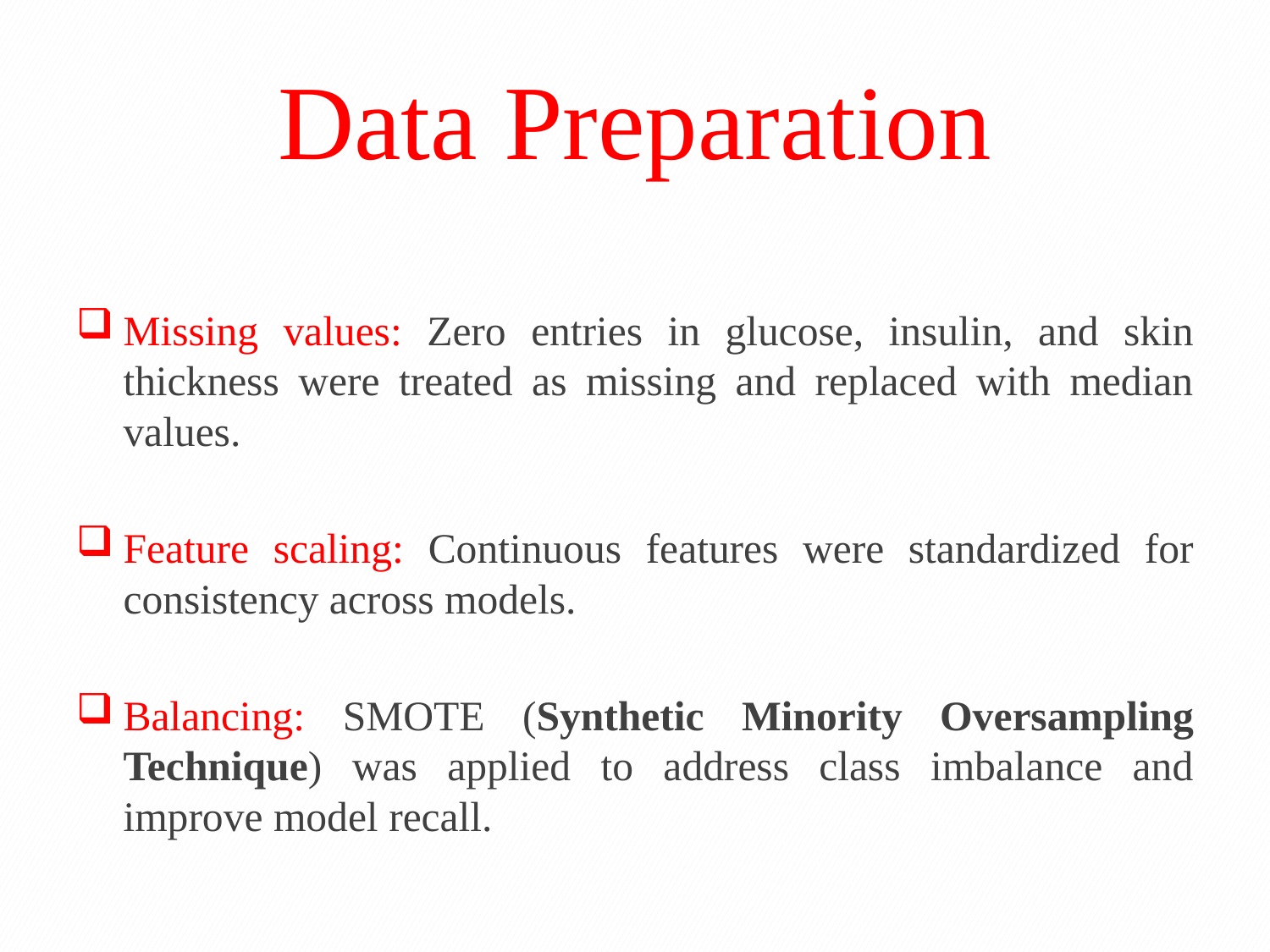

# Data Preparation

Missing values: Zero entries in glucose, insulin, and skin thickness were treated as missing and replaced with median values.

Feature scaling: Continuous features were standardized for consistency across models.

Balancing: SMOTE (Synthetic Minority Oversampling Technique) was applied to address class imbalance and improve model recall.